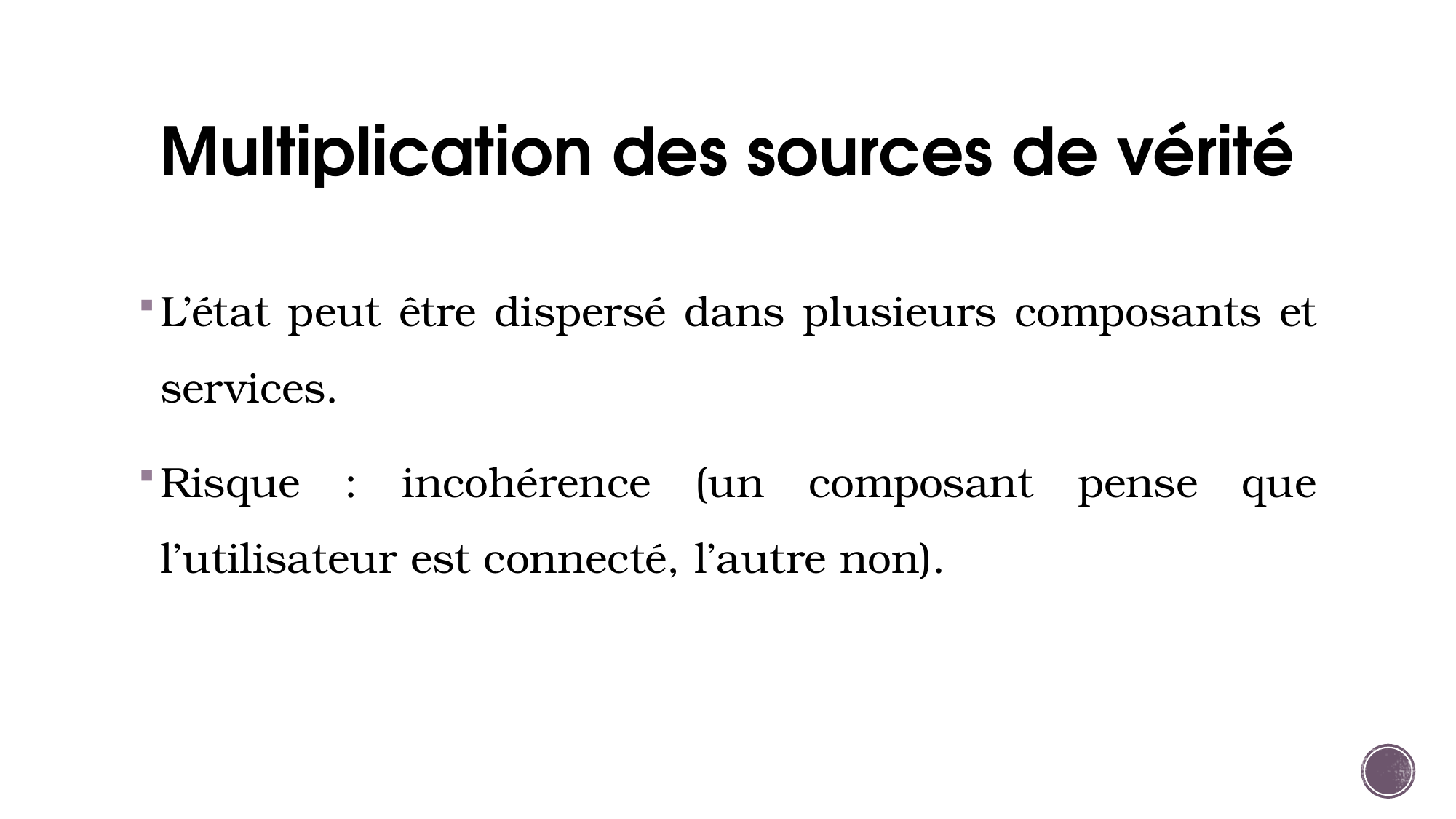

# Multiplication des sources de vérité
L’état peut être dispersé dans plusieurs composants et services.
Risque : incohérence (un composant pense que l’utilisateur est connecté, l’autre non).